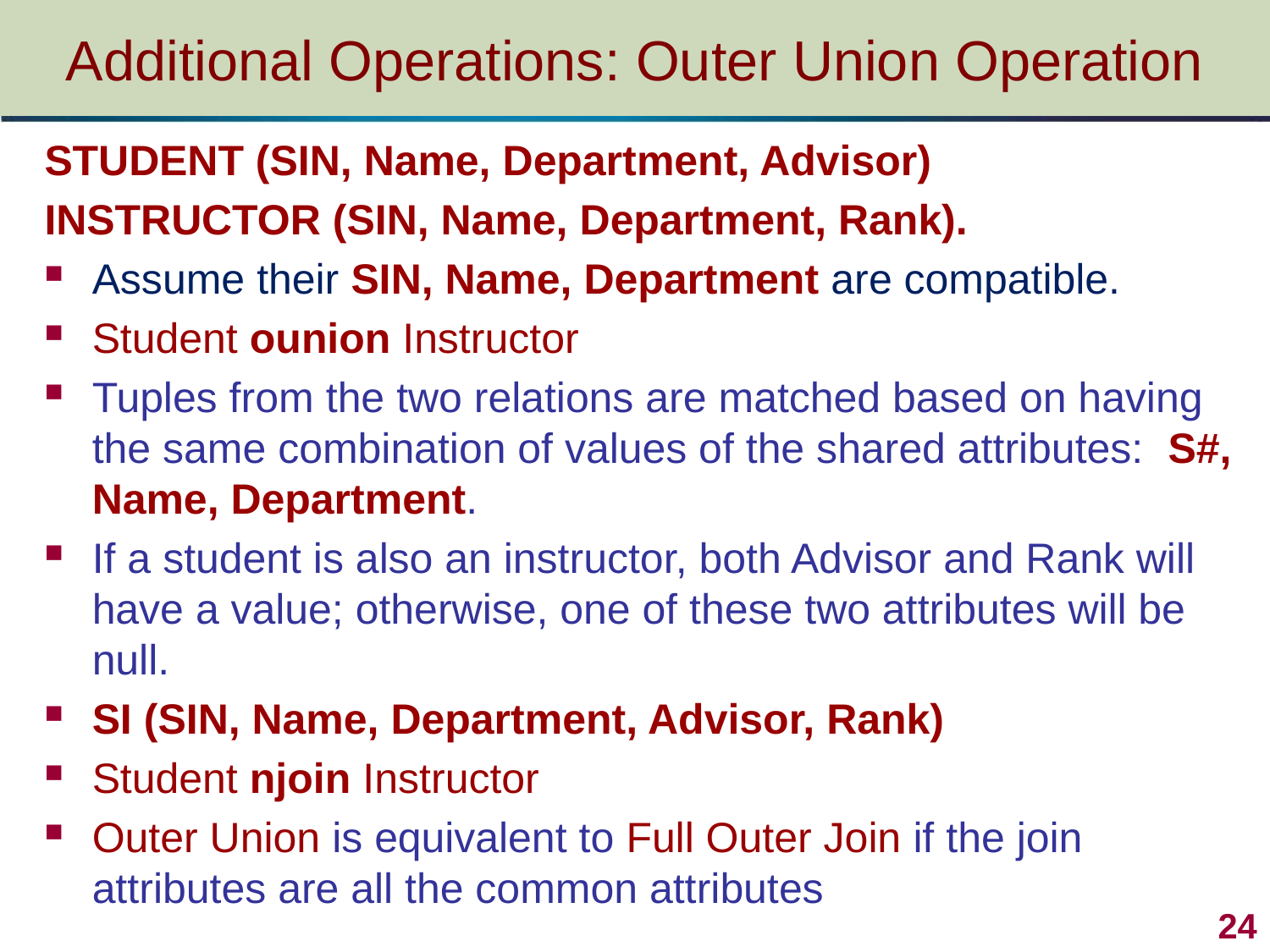

# Additional Operations: Outer Union Operation
STUDENT (SIN, Name, Department, Advisor)
INSTRUCTOR (SIN, Name, Department, Rank).
Assume their SIN, Name, Department are compatible.
Student ounion Instructor
Tuples from the two relations are matched based on having the same combination of values of the shared attributes:  S#, Name, Department.
If a student is also an instructor, both Advisor and Rank will have a value; otherwise, one of these two attributes will be null.
SI (SIN, Name, Department, Advisor, Rank)
Student njoin Instructor
Outer Union is equivalent to Full Outer Join if the join attributes are all the common attributes

24